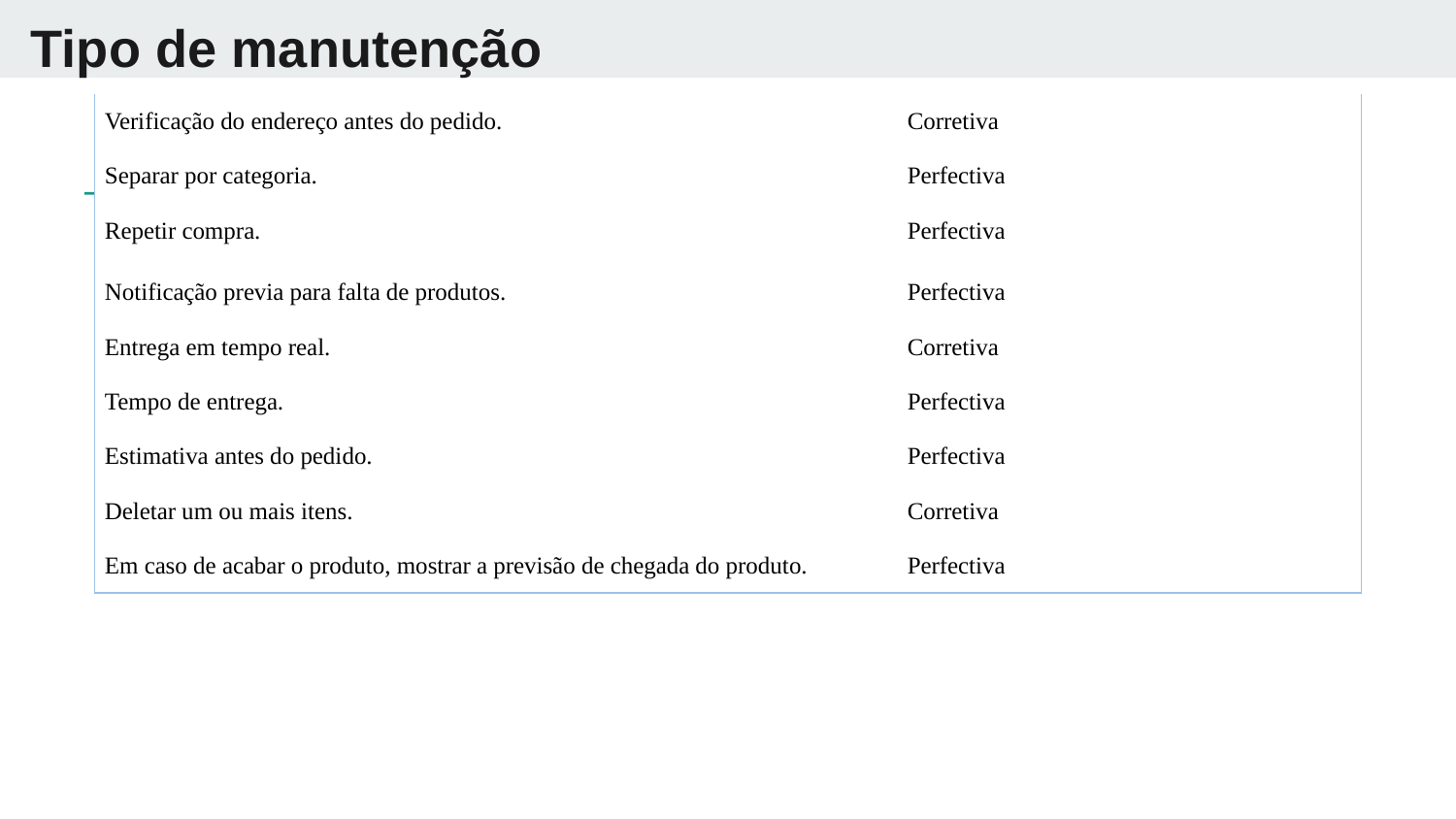

Tipo de manutenção
| Verificação do endereço antes do pedido. | Corretiva |
| --- | --- |
| Separar por categoria. | Perfectiva |
| Repetir compra. | Perfectiva |
| Notificação previa para falta de produtos. | Perfectiva |
| Entrega em tempo real. | Corretiva |
| Tempo de entrega. | Perfectiva |
| Estimativa antes do pedido. | Perfectiva |
| Deletar um ou mais itens. | Corretiva |
| Em caso de acabar o produto, mostrar a previsão de chegada do produto. | Perfectiva |